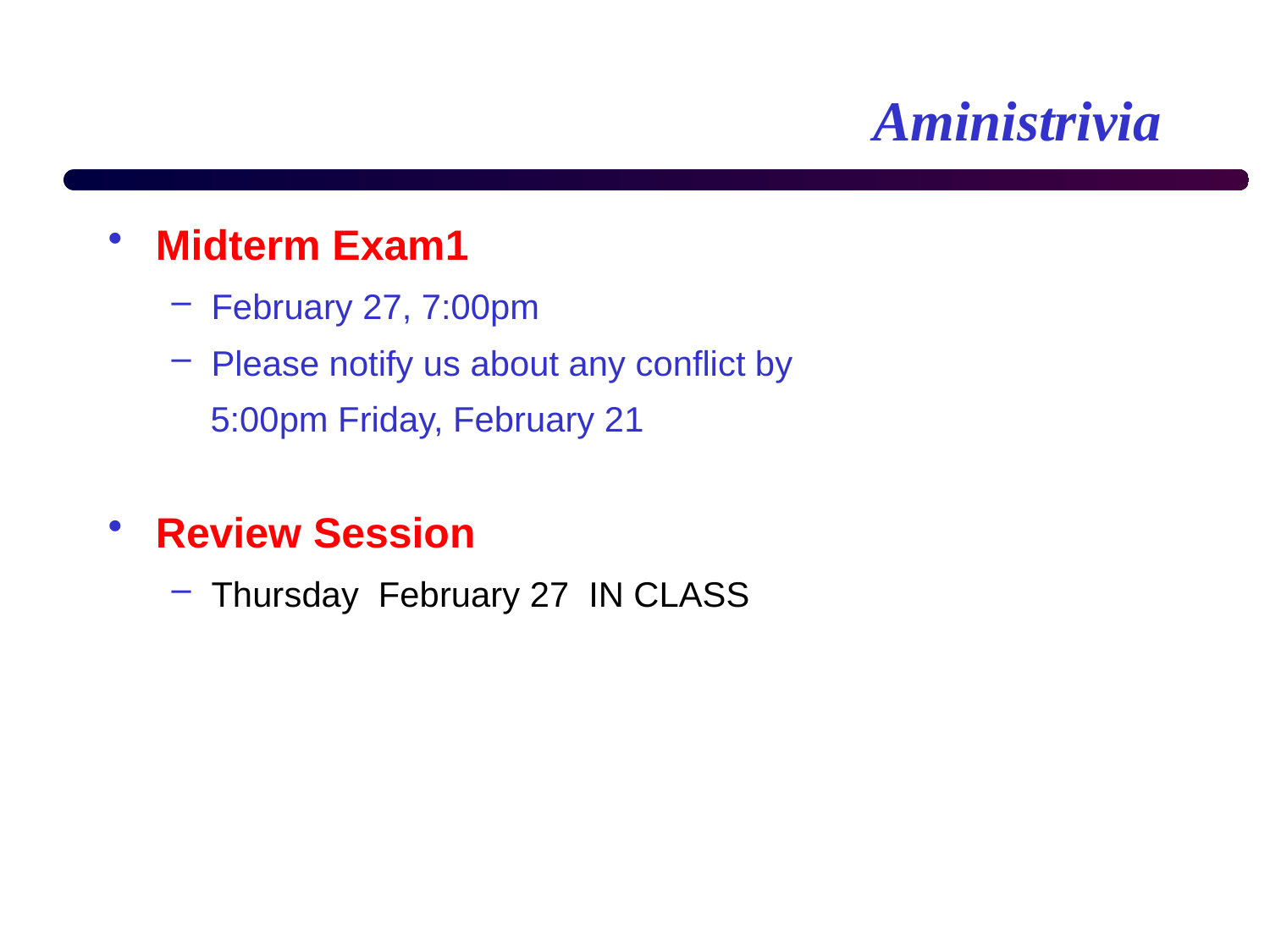

# Aministrivia
Midterm Exam1
February 27, 7:00pm
Please notify us about any conflict by
    5:00pm Friday, February 21

Review Session
Thursday  February 27  IN CLASS